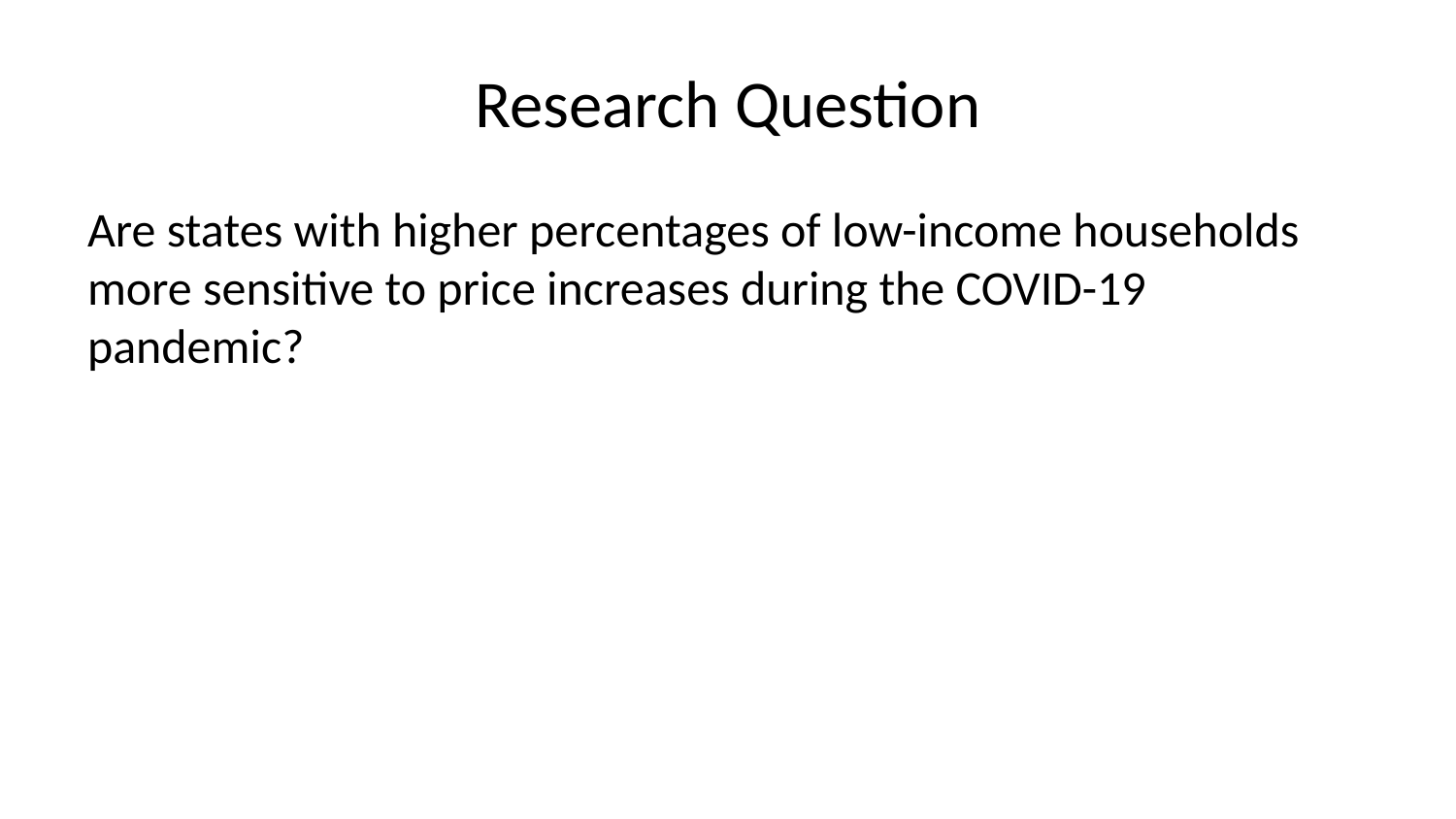

# Research Question
Are states with higher percentages of low-income households more sensitive to price increases during the COVID-19 pandemic?